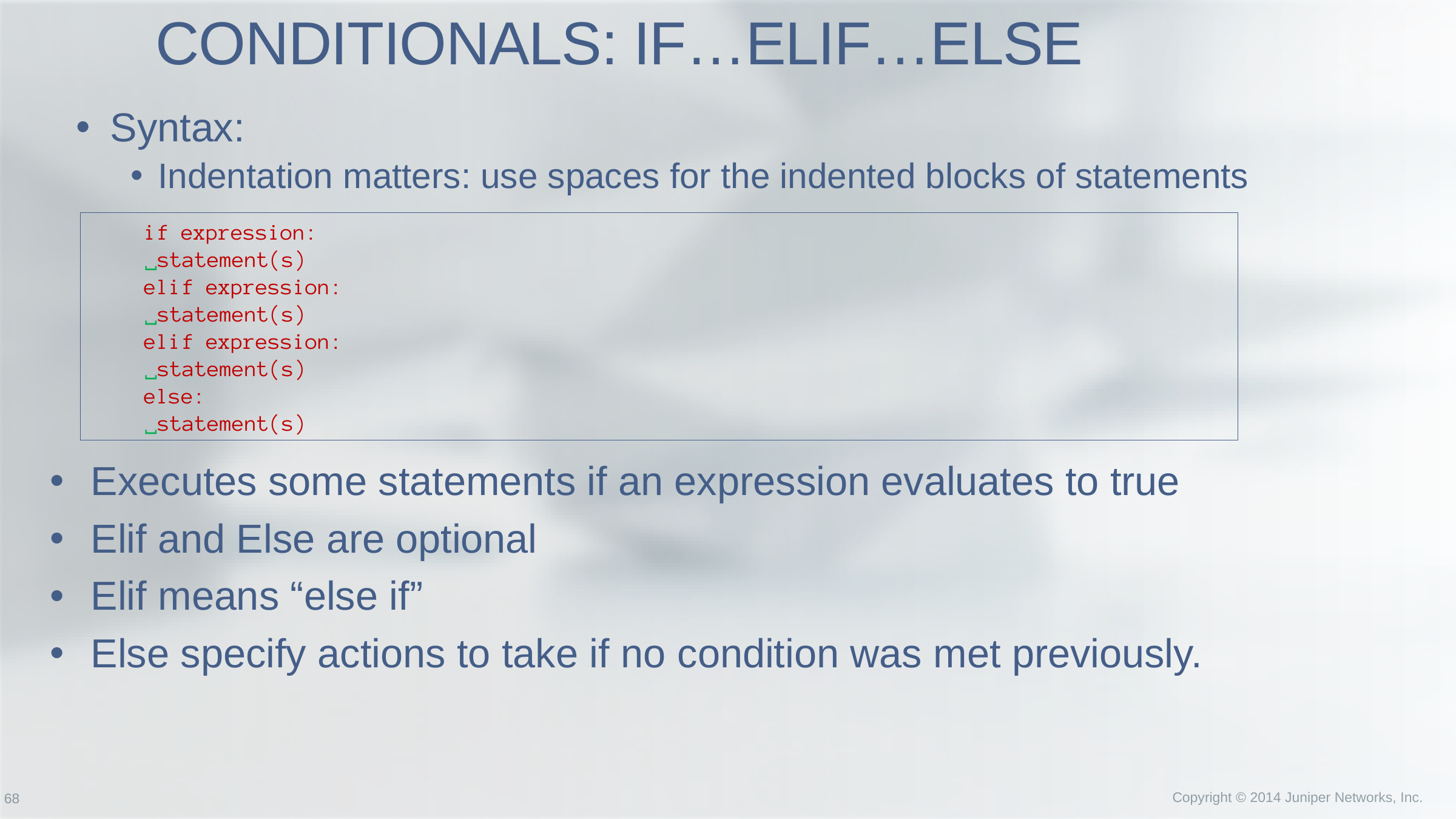

# CONDITIONALS: IF…ELIF…ELSE
Syntax:
Indentation matters: use spaces for the indented blocks of statements
if expression:
⎵statement(s)
elif expression:
⎵statement(s)
elif expression:
⎵statement(s)
else:
⎵statement(s)
Executes some statements if an expression evaluates to true
Elif and Else are optional
Elif means “else if”
Else specify actions to take if no condition was met previously.